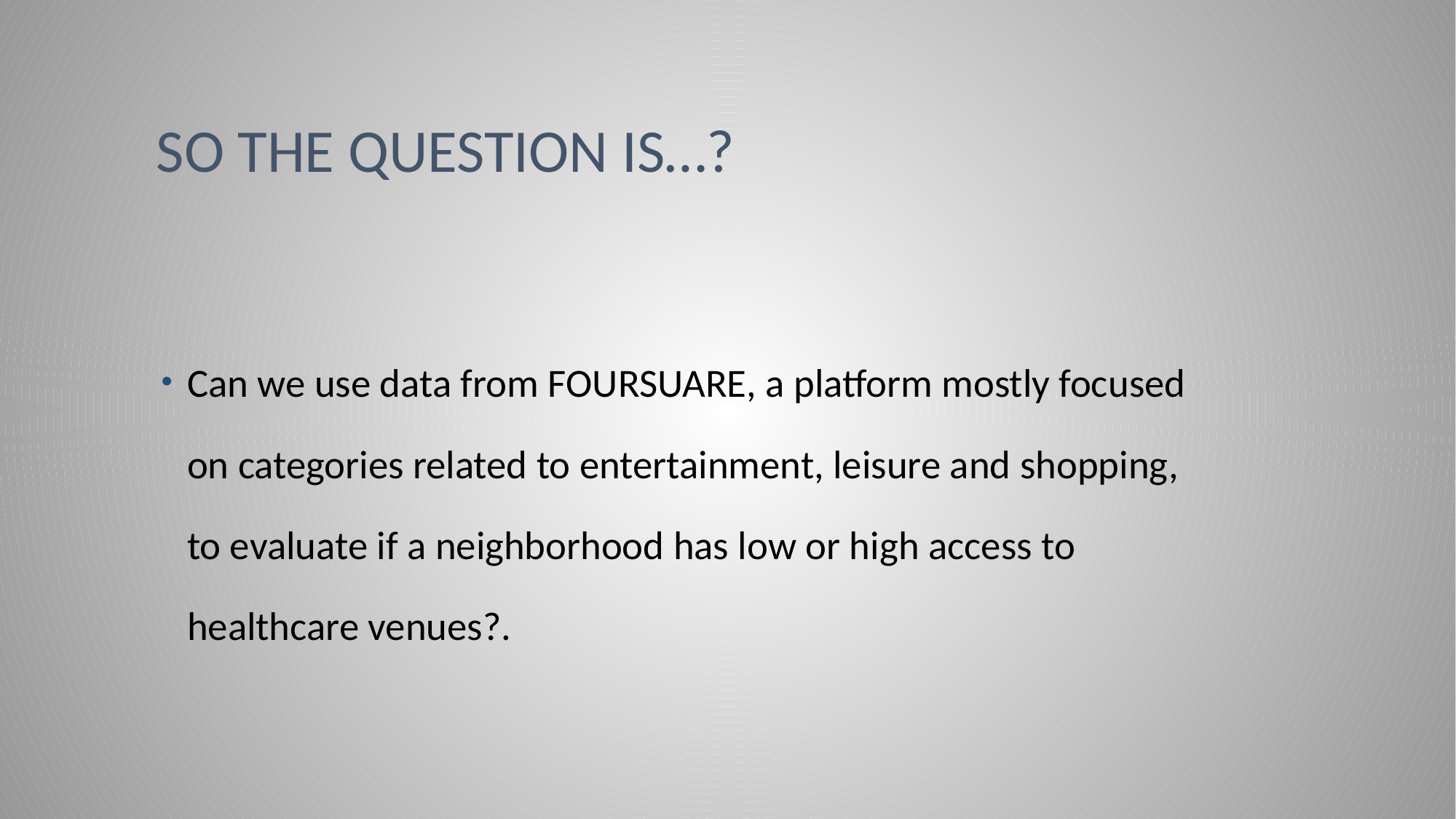

# So the question is…?
Can we use data from FOURSUARE, a platform mostly focused on categories related to entertainment, leisure and shopping, to evaluate if a neighborhood has low or high access to healthcare venues?.